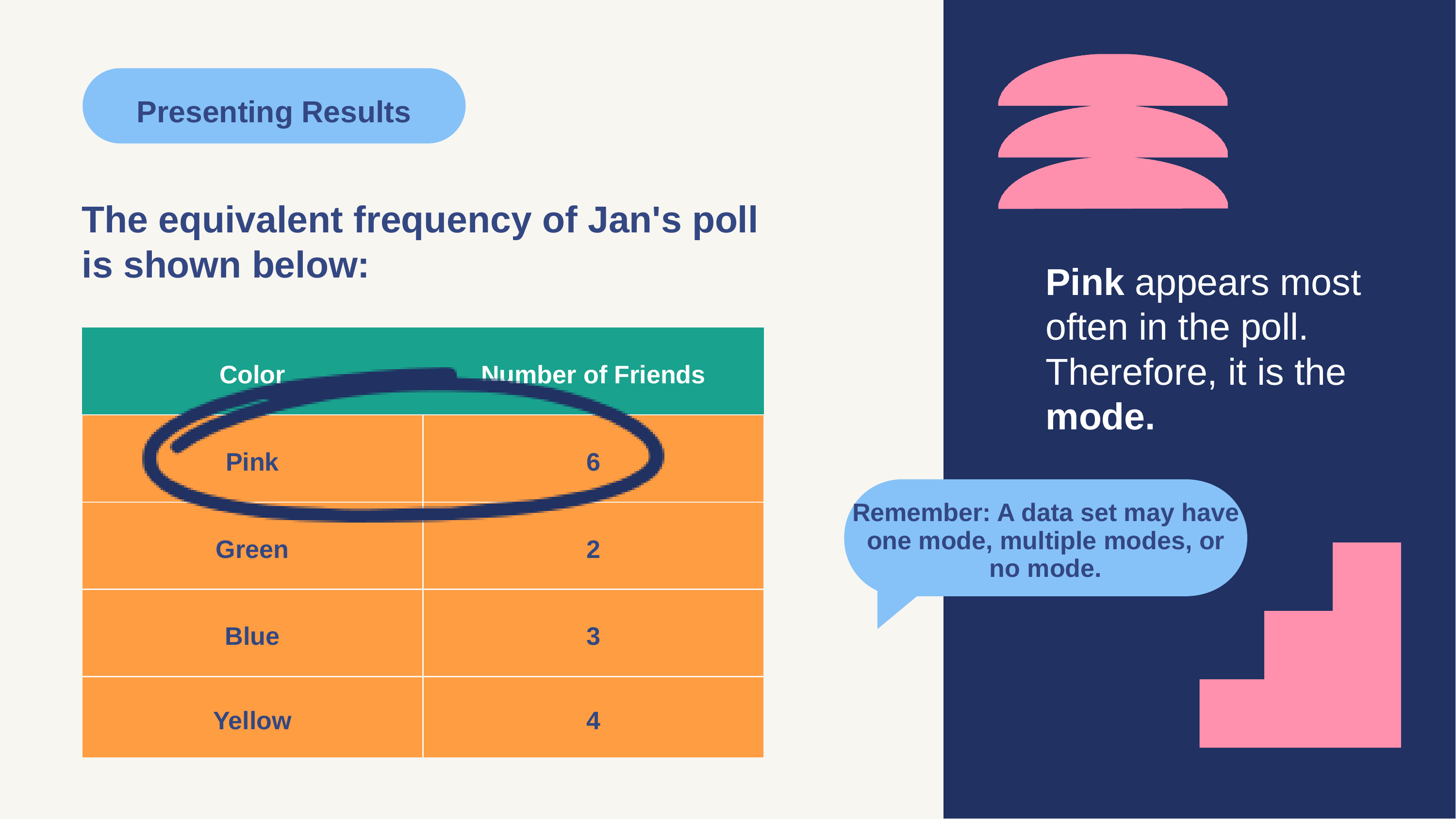

Presenting Results
The equivalent frequency of Jan's poll is shown below:
Pink appears most often in the poll. Therefore, it is the mode.
| Color | Number of Friends |
| --- | --- |
| Pink | 6 |
| Green | 2 |
| Blue | 3 |
| Yellow | 4 |

Remember: A data set may have one mode, multiple modes, or no mode.